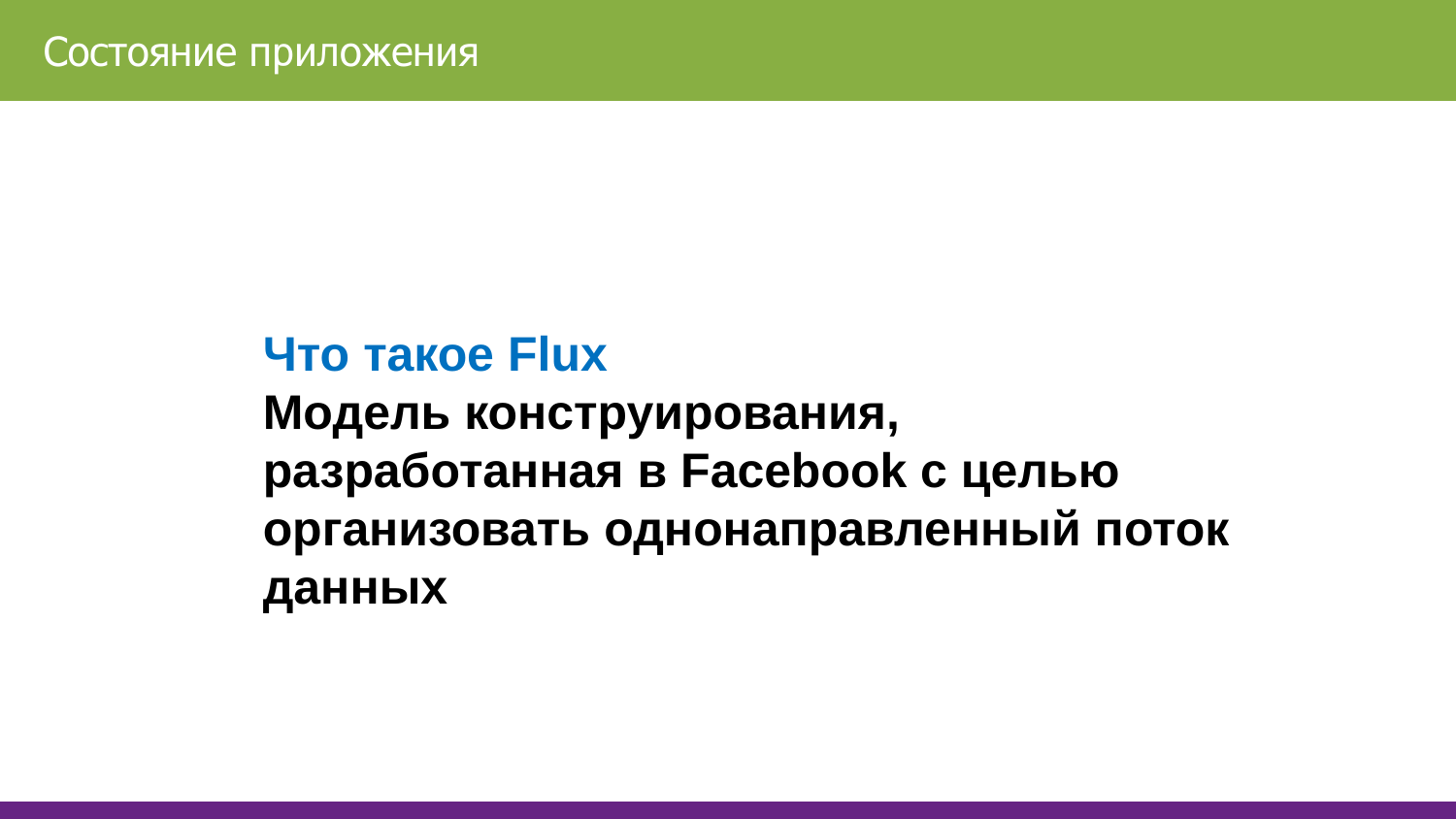

Состояние приложения

Что такое Flux
Модель конструирования, разработанная в Facebook с целью организовать однонаправленный поток данных